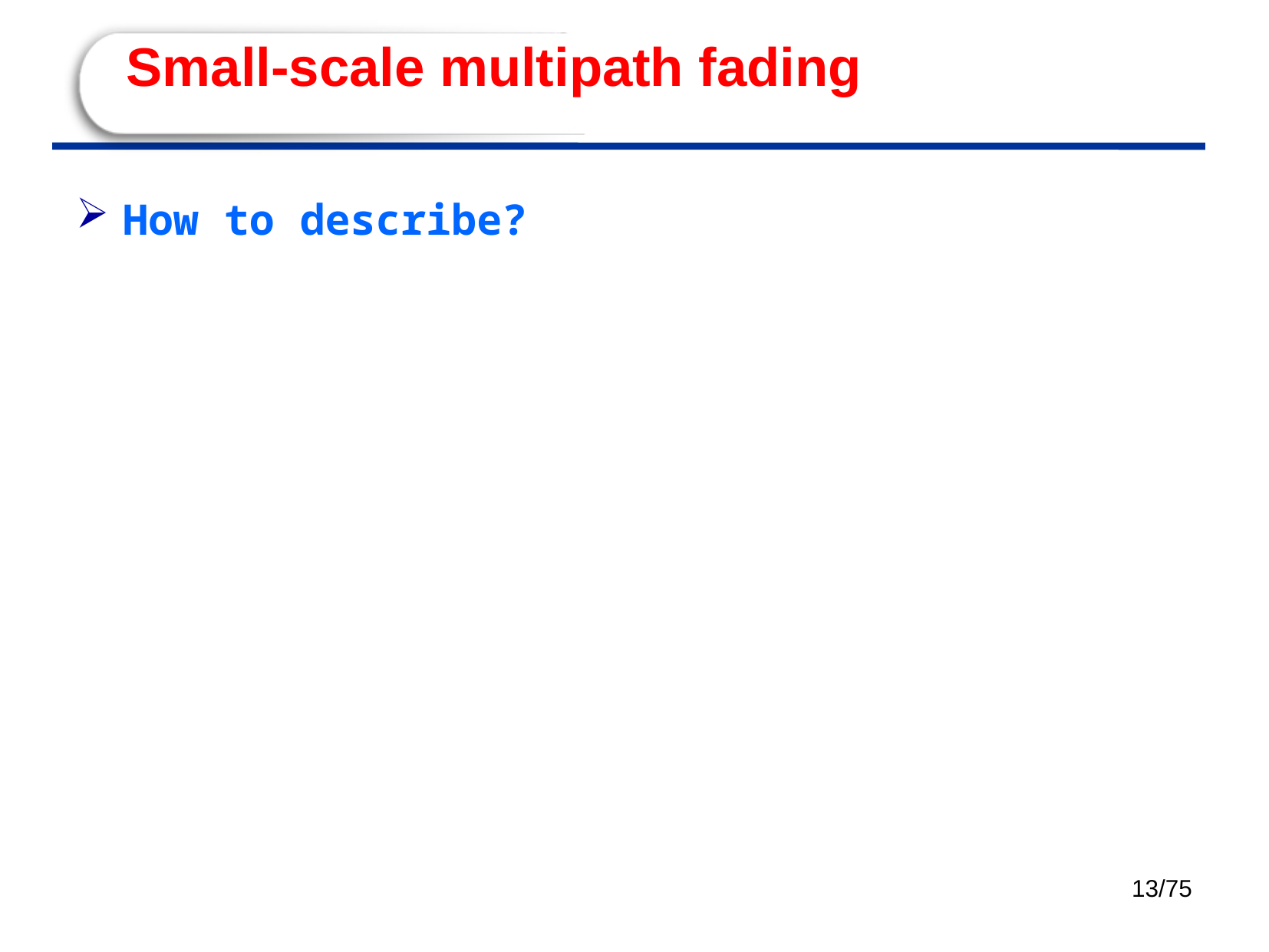

# Small-scale multipath fading
How to describe?
13/75